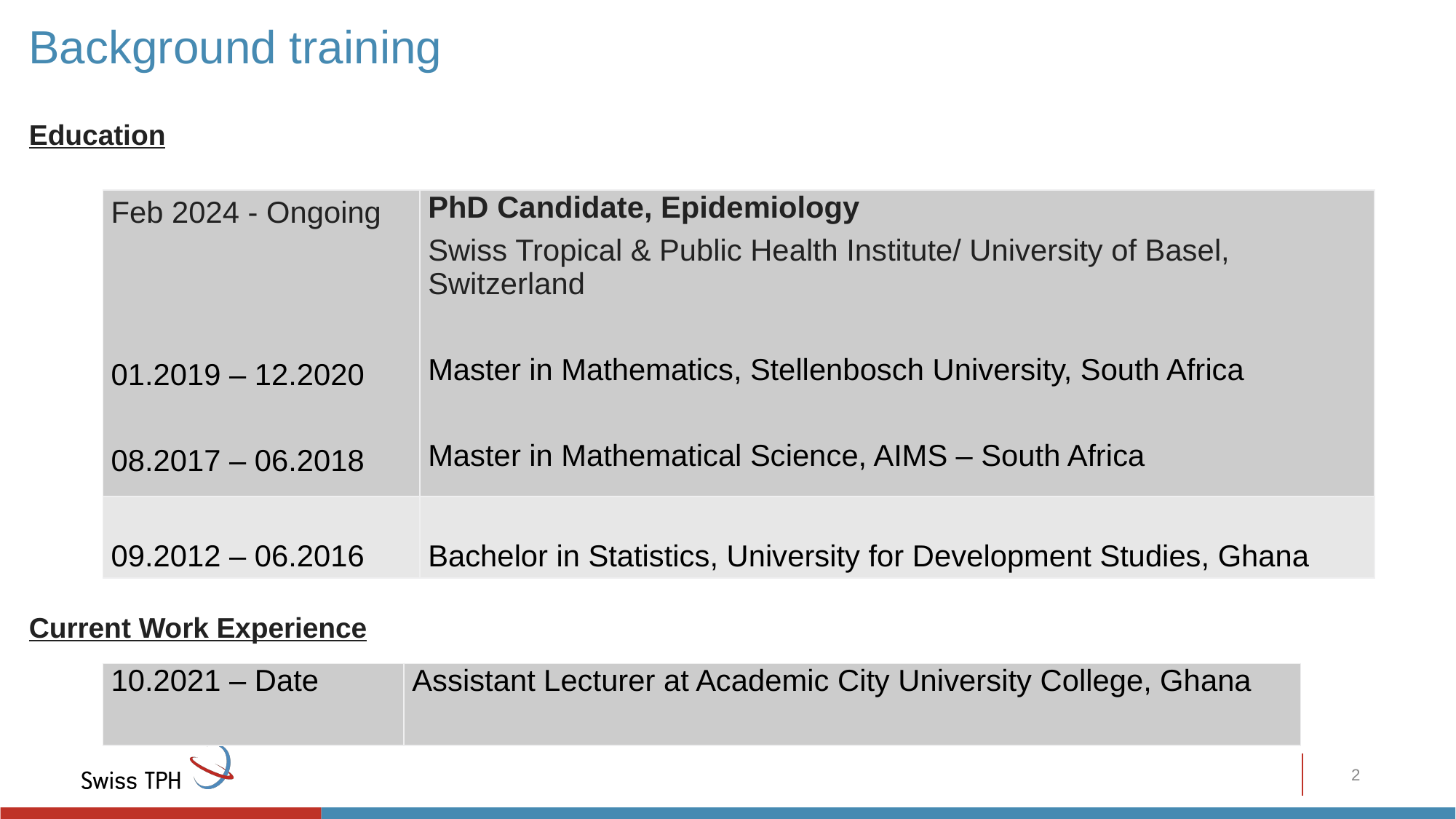

# Background training
Education

Current Work Experience

| Feb 2024 - Ongoing 01.2019 – 12.2020 08.2017 – 06.2018 | PhD Candidate, Epidemiology Swiss Tropical & Public Health Institute/ University of Basel, Switzerland Master in Mathematics, Stellenbosch University, South Africa Master in Mathematical Science, AIMS – South Africa |
| --- | --- |
| 09.2012 – 06.2016 | Bachelor in Statistics, University for Development Studies, Ghana |
| 10.2021 – Date | Assistant Lecturer at Academic City University College, Ghana |
| --- | --- |
2